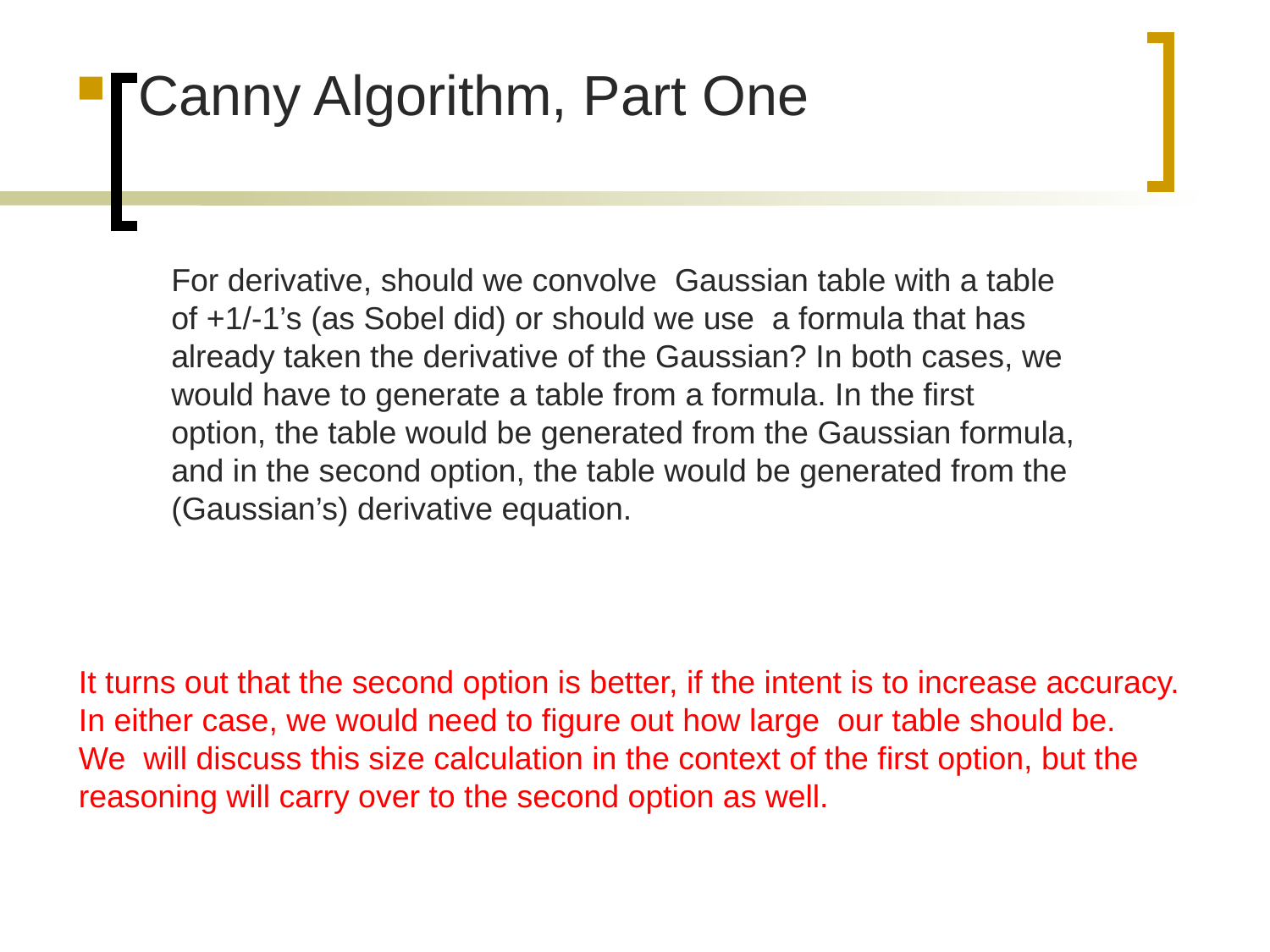

Canny Algorithm, Part One
For derivative, should we convolve  Gaussian table with a table of +1/-1’s (as Sobel did) or should we use  a formula that has already taken the derivative of the Gaussian? In both cases, we would have to generate a table from a formula. In the first option, the table would be generated from the Gaussian formula, and in the second option, the table would be generated from the (Gaussian’s) derivative equation.

It turns out that the second option is better, if the intent is to increase accuracy.
In either case, we would need to figure out how large  our table should be.
We  will discuss this size calculation in the context of the first option, but the
reasoning will carry over to the second option as well.